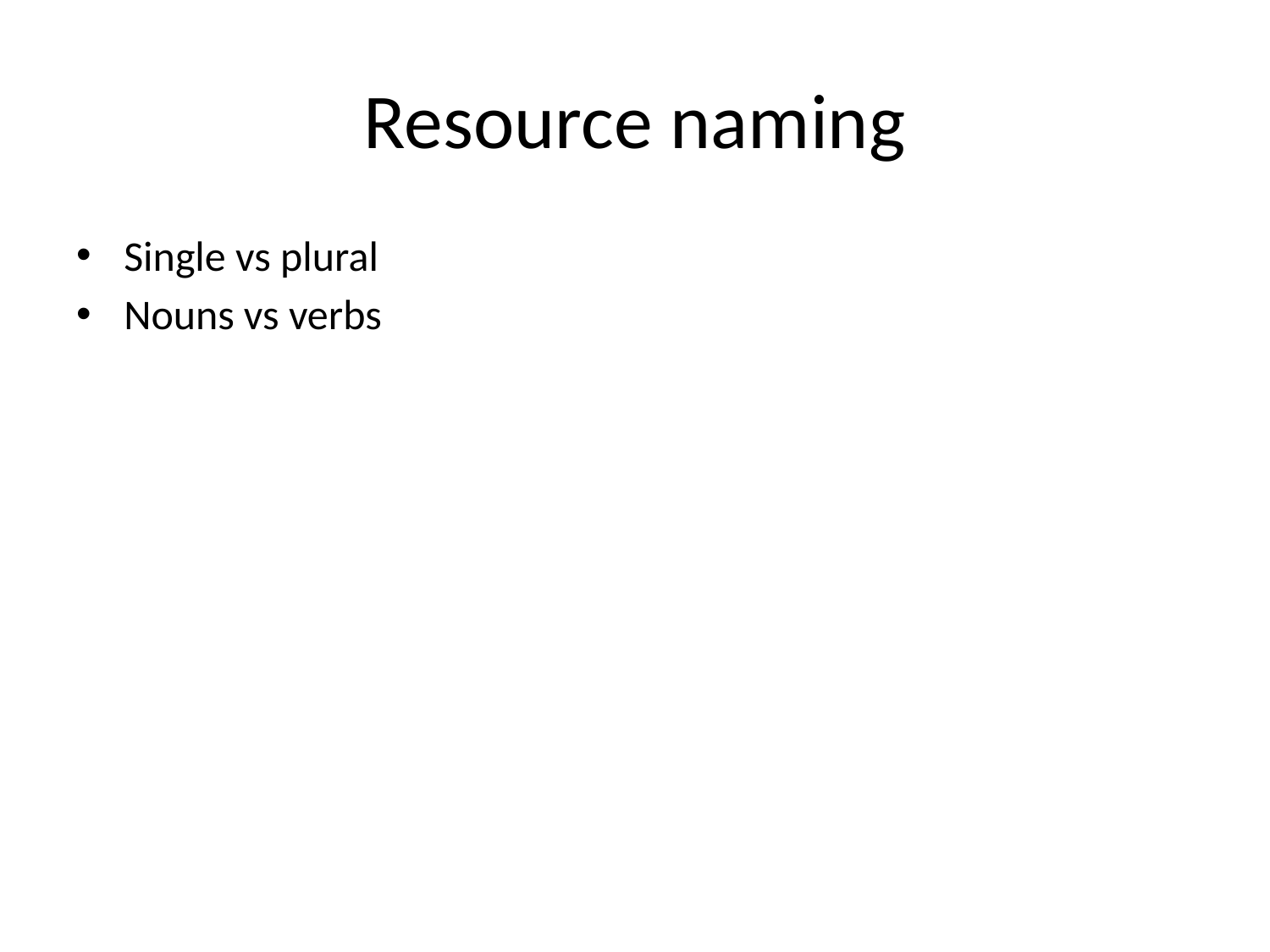

# Resource naming
Single vs plural
Nouns vs verbs